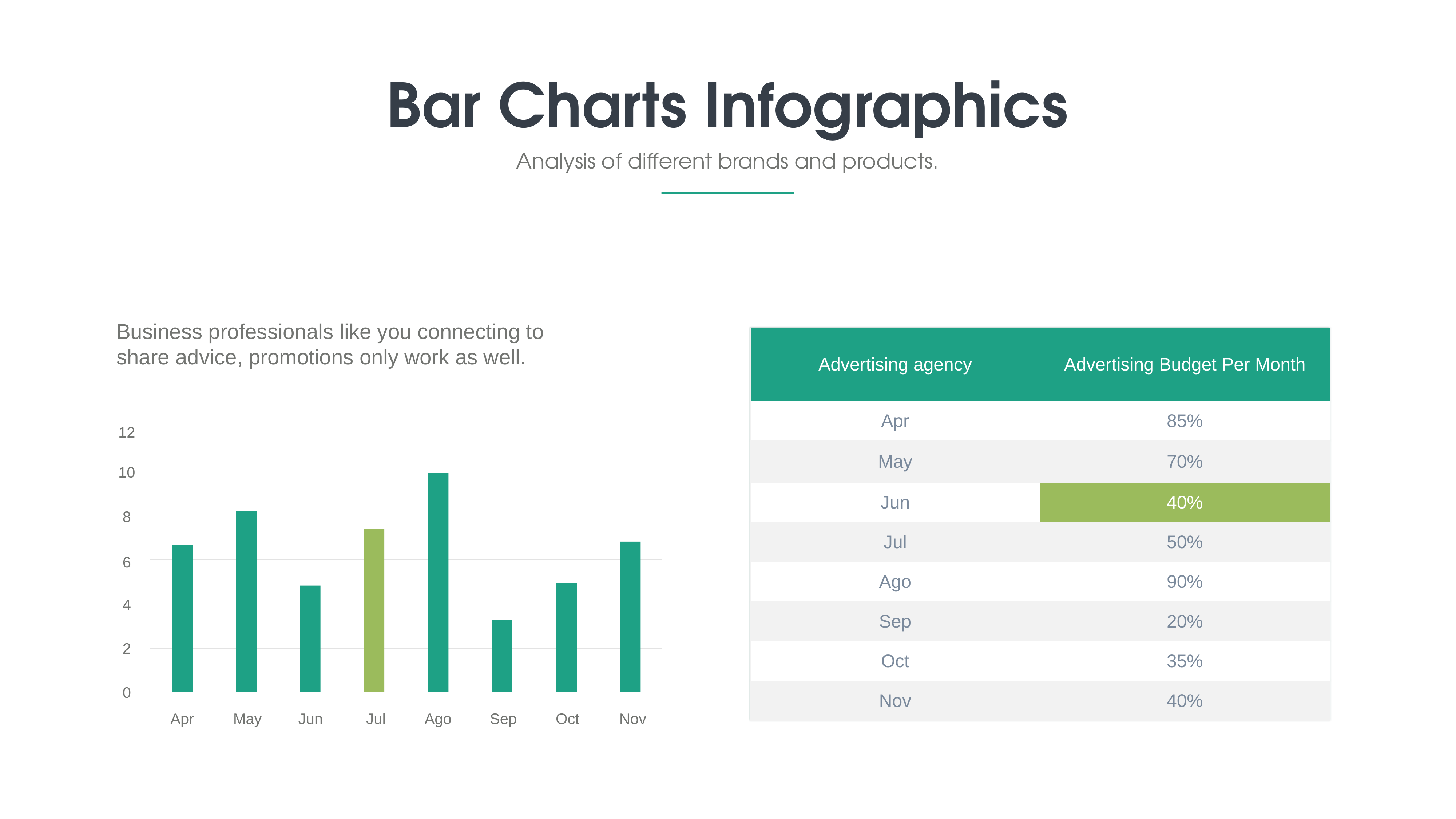

Bar Charts Infographics
Analysis of different brands and products.

Business professionals like you connecting to share advice, promotions only work as well.
| Advertising agency | Advertising Budget Per Month |
| --- | --- |
| Apr | 85% |
| May | 70% |
| Jun | 40% |
| Jul | 50% |
| Ago | 90% |
| Sep | 20% |
| Oct | 35% |
| Nov | 40% |
12
10

8

6

4

2
0
Apr
May
Jun
Jul
Ago
Sep
Oct
Nov